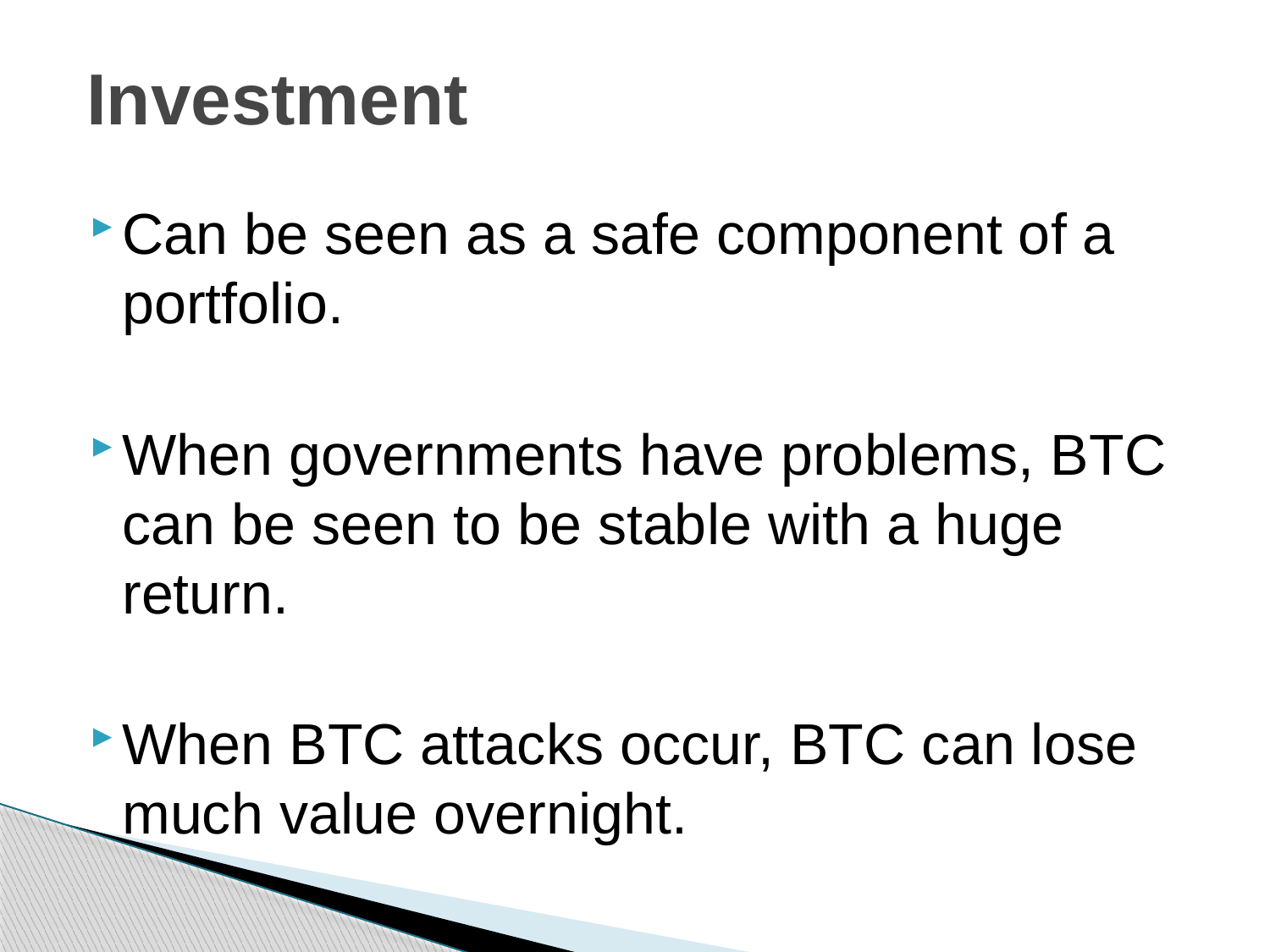

# Investment
Can be seen as a safe component of a portfolio.

When governments have problems, BTC can be seen to be stable with a huge return.

When BTC attacks occur, BTC can lose much value overnight.